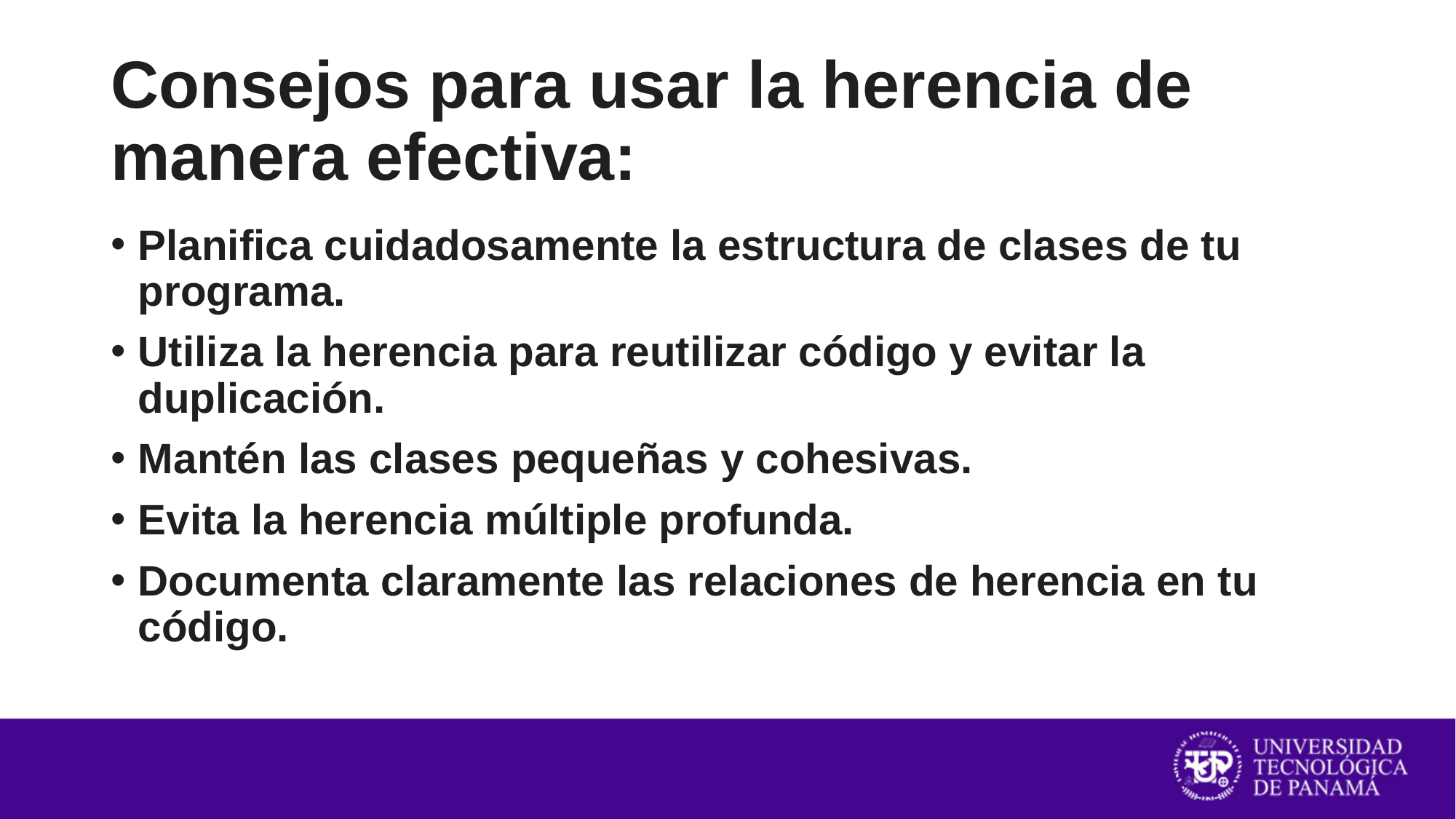

# Consejos para usar la herencia de manera efectiva:
Planifica cuidadosamente la estructura de clases de tu programa.
Utiliza la herencia para reutilizar código y evitar la duplicación.
Mantén las clases pequeñas y cohesivas.
Evita la herencia múltiple profunda.
Documenta claramente las relaciones de herencia en tu código.